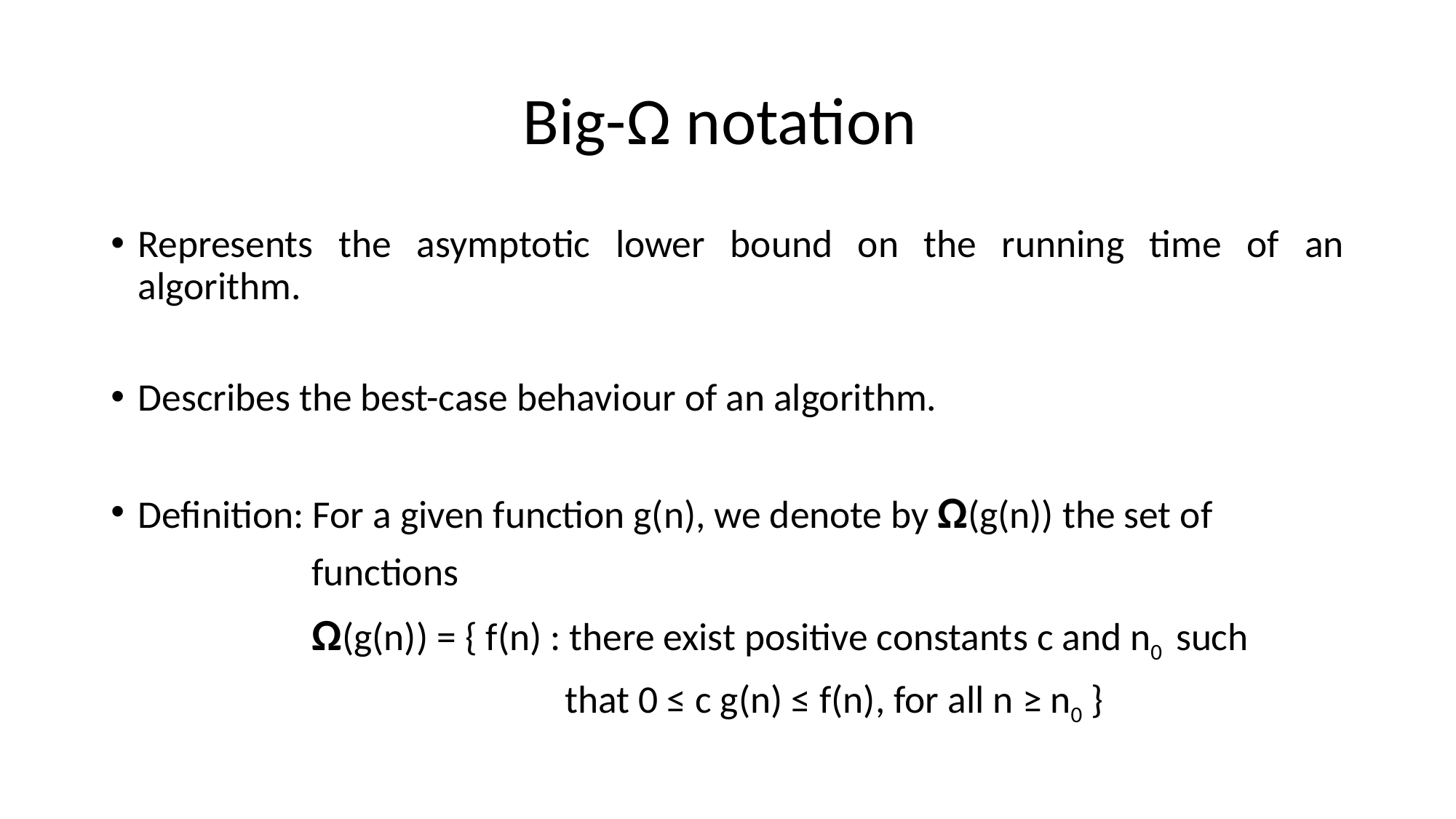

# Big-Ω notation
Represents the asymptotic lower bound on the running time of an algorithm.

Describes the best-case behaviour of an algorithm.

Definition: For a given function g(n), we denote by Ω(g(n)) the set of
                       functions
                       Ω(g(n)) = { f(n) : there exist positive constants c and n0  such
                                                    that 0 ≤ c g(n) ≤ f(n), for all n ≥ n0 }